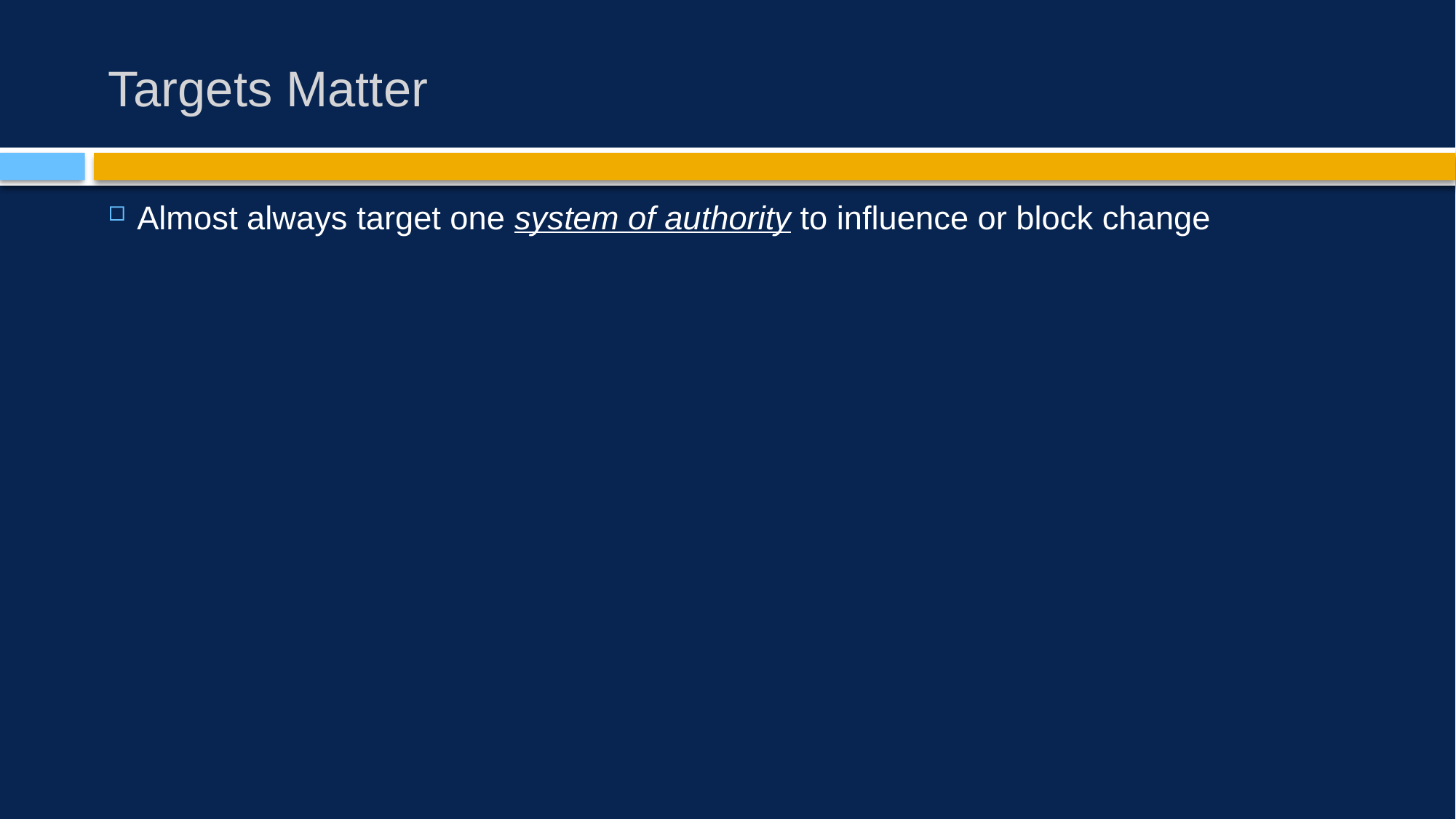

# Targets Matter
Almost always target one system of authority to influence or block change